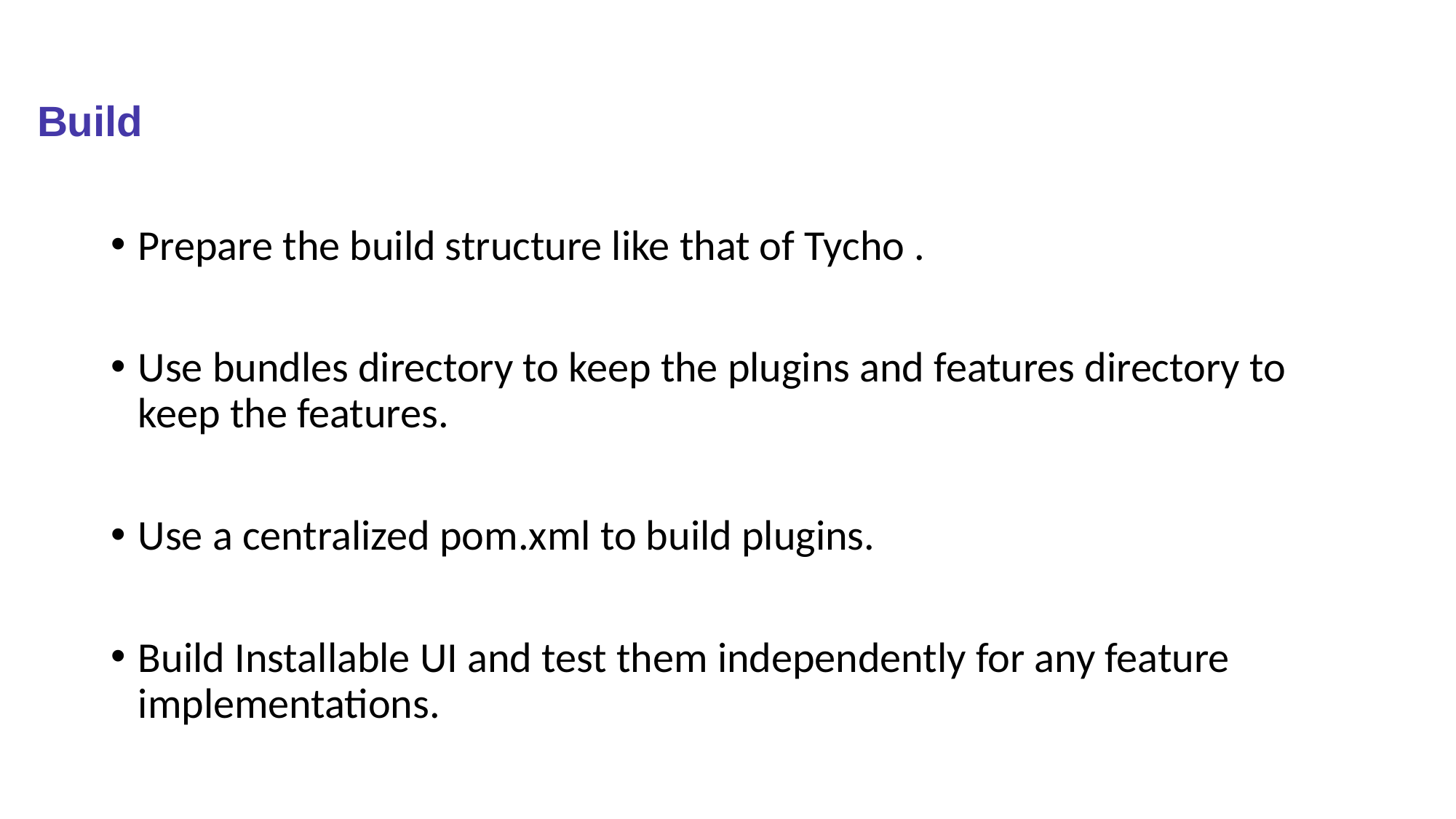

# Build
Prepare the build structure like that of Tycho .

Use bundles directory to keep the plugins and features directory to keep the features.

Use a centralized pom.xml to build plugins.

Build Installable UI and test them independently for any feature implementations.